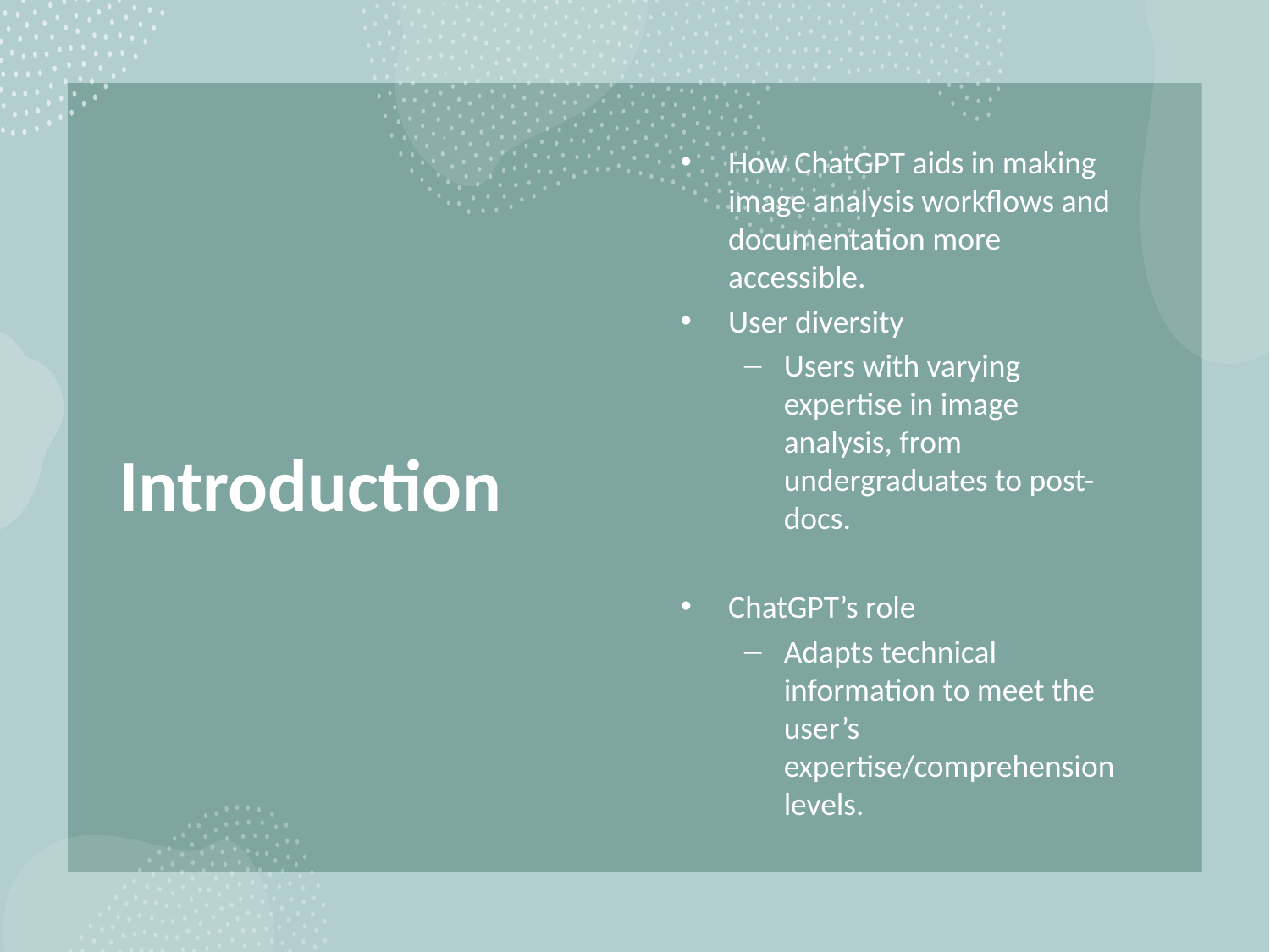

# Introduction
How ChatGPT aids in making image analysis workflows and documentation more accessible.
User diversity
Users with varying expertise in image analysis, from undergraduates to post-docs.

ChatGPT’s role
Adapts technical information to meet the user’s expertise/comprehension levels.